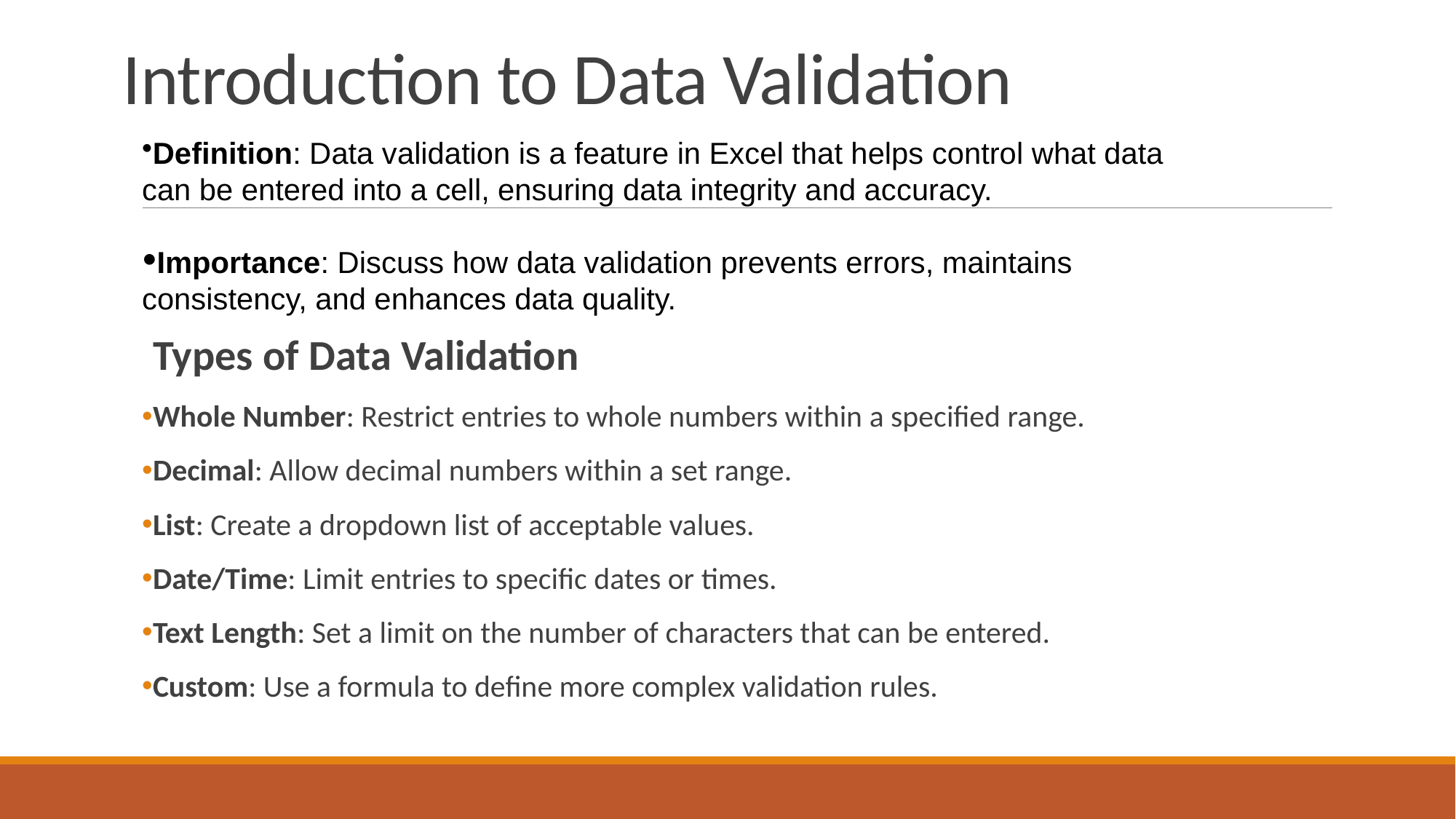

# Introduction to Data Validation
Definition: Data validation is a feature in Excel that helps control what data can be entered into a cell, ensuring data integrity and accuracy.

Importance: Discuss how data validation prevents errors, maintains consistency, and enhances data quality.
Types of Data Validation
Whole Number: Restrict entries to whole numbers within a specified range.
Decimal: Allow decimal numbers within a set range.
List: Create a dropdown list of acceptable values.
Date/Time: Limit entries to specific dates or times.
Text Length: Set a limit on the number of characters that can be entered.
Custom: Use a formula to define more complex validation rules.